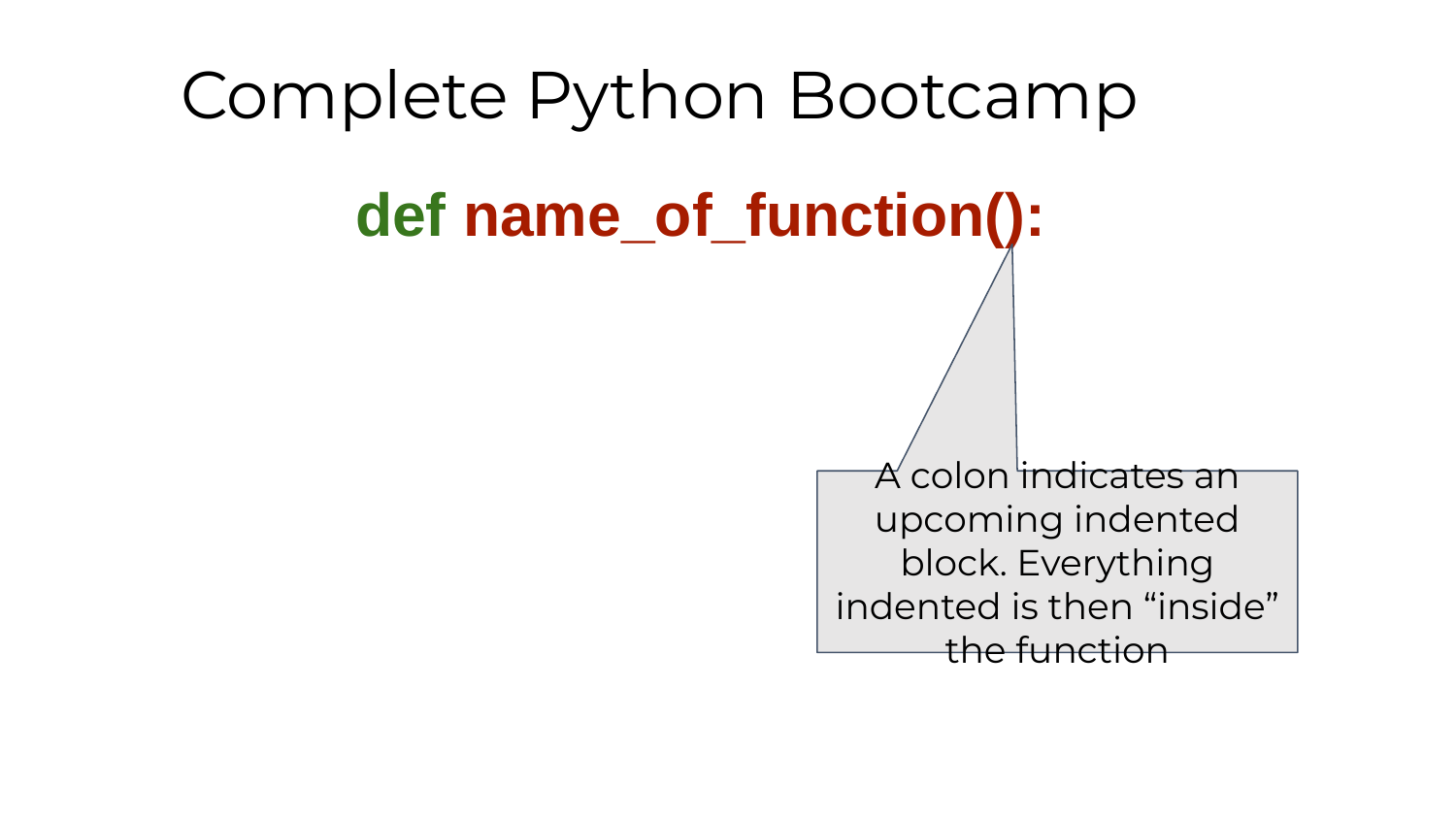

# Complete Python Bootcamp

def name_of_function():

A colon indicates an upcoming indented block. Everything indented is then “inside” the function